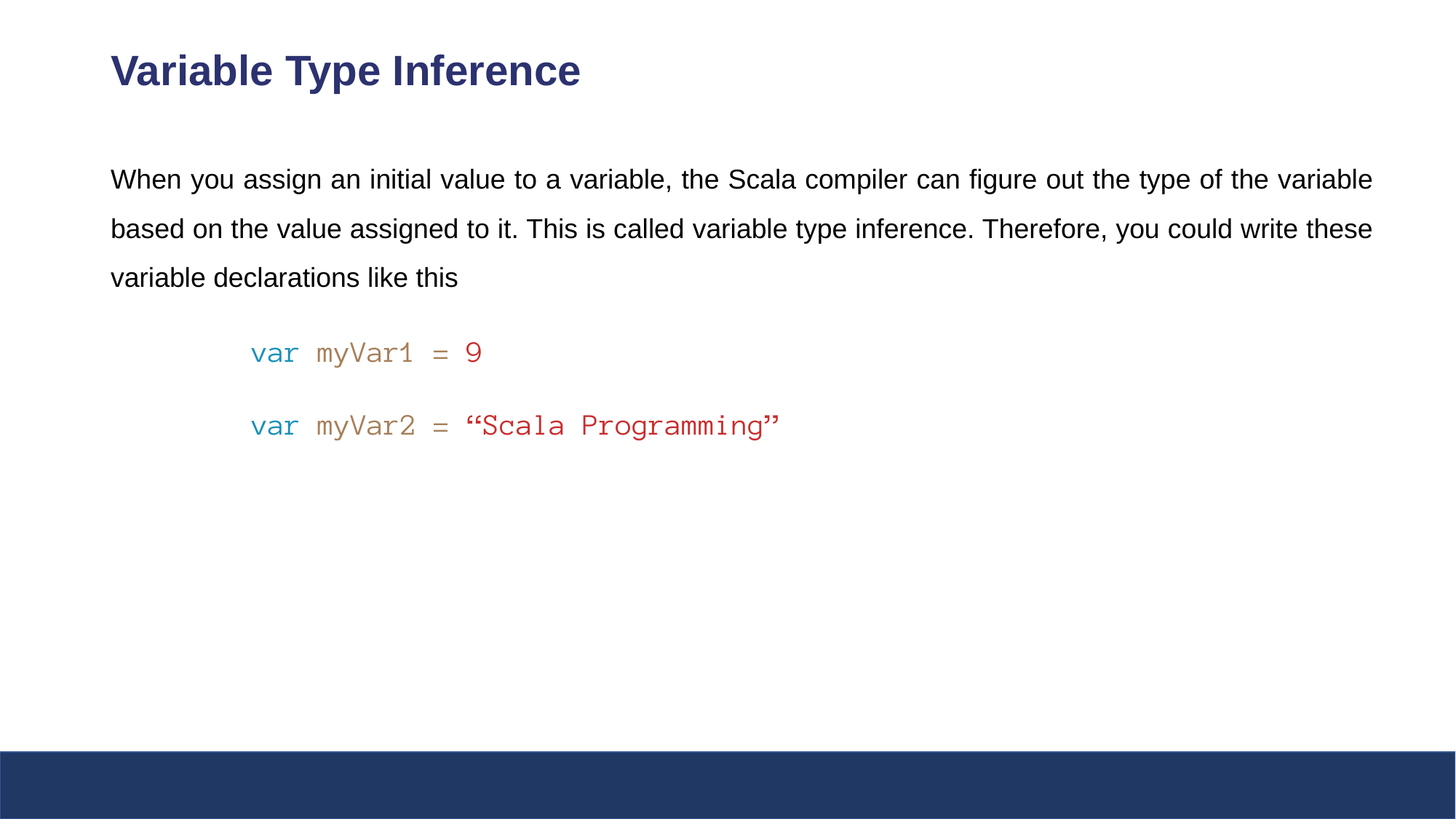

Variable Type Inference
When you assign an initial value to a variable, the Scala compiler can figure out the type of the variable based on the value assigned to it. This is called variable type inference. Therefore, you could write these variable declarations like this
var myVar1 = 9

var myVar2 = “Scala Programming”
42